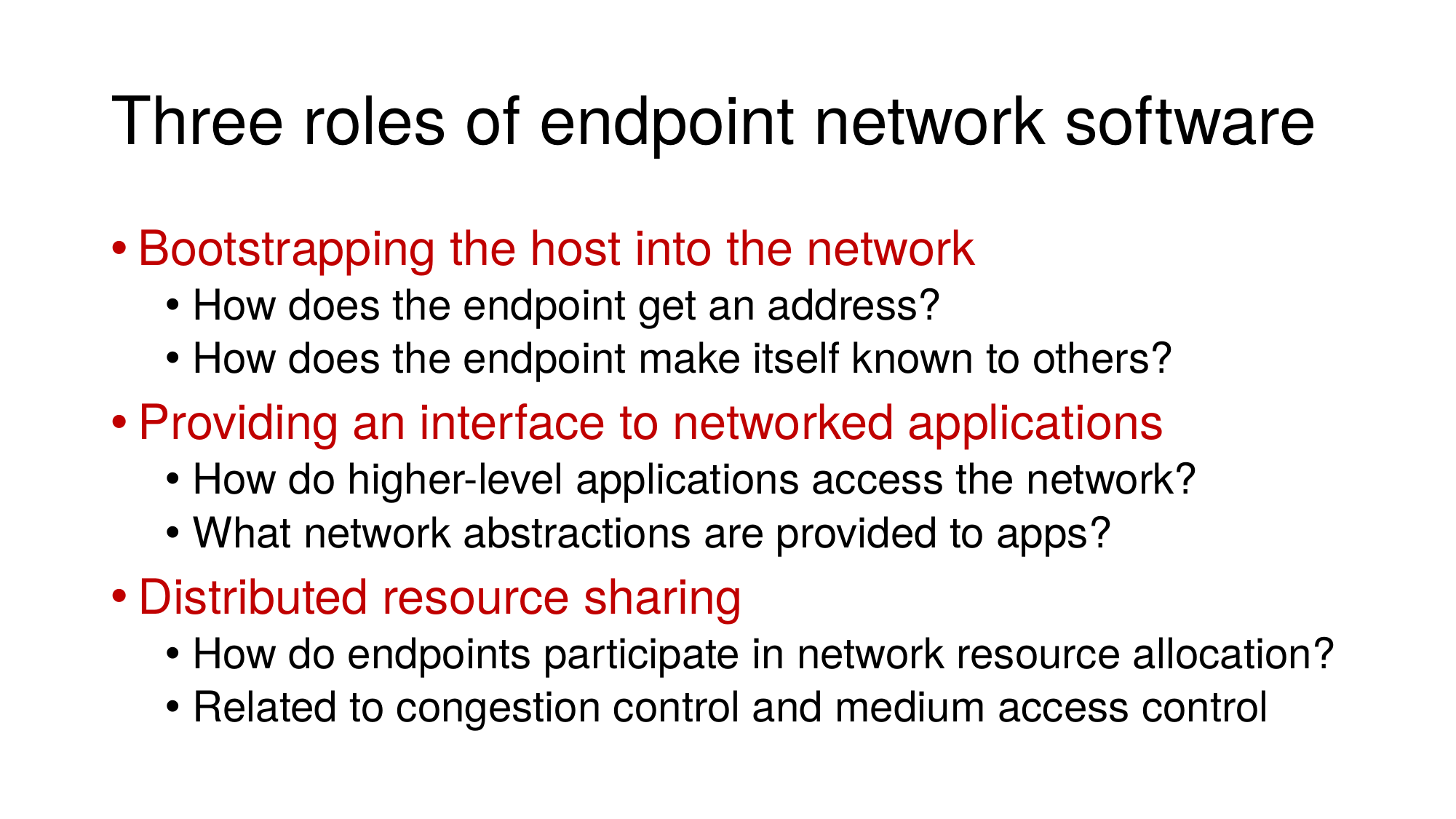

# Three roles of endpoint network software
Bootstrapping the host into the network
How does the endpoint get an address?
How does the endpoint make itself known to others?
Providing an interface to networked applications
How do higher-level applications access the network?
What network abstractions are provided to apps?
Distributed resource sharing
How do endpoints participate in network resource allocation?
Related to congestion control and medium access control